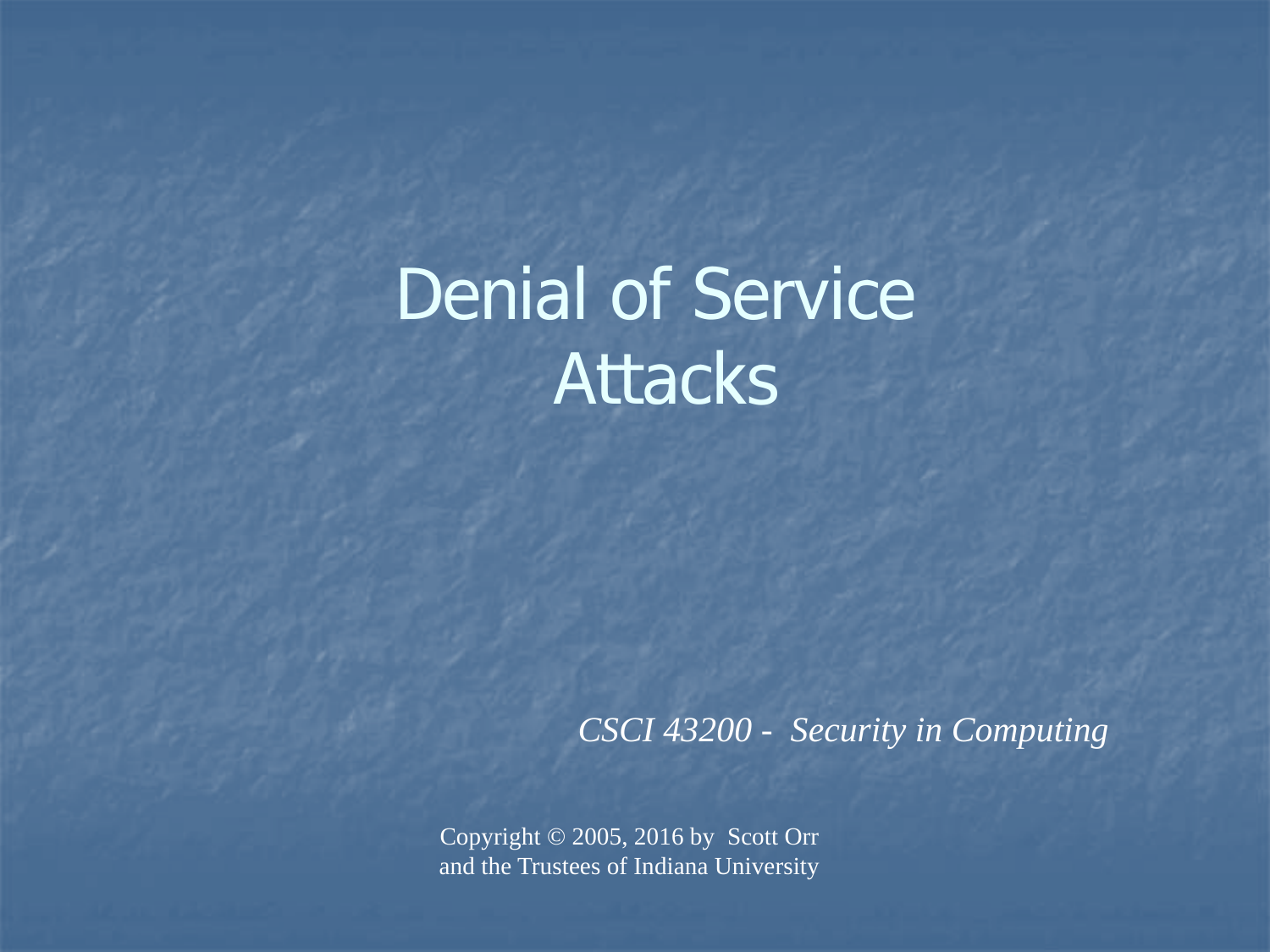

# Denial of Service Attacks
CSCI 43200 -  Security in Computing
Copyright © 2005, 2016 by  Scott Orr and the Trustees of Indiana University